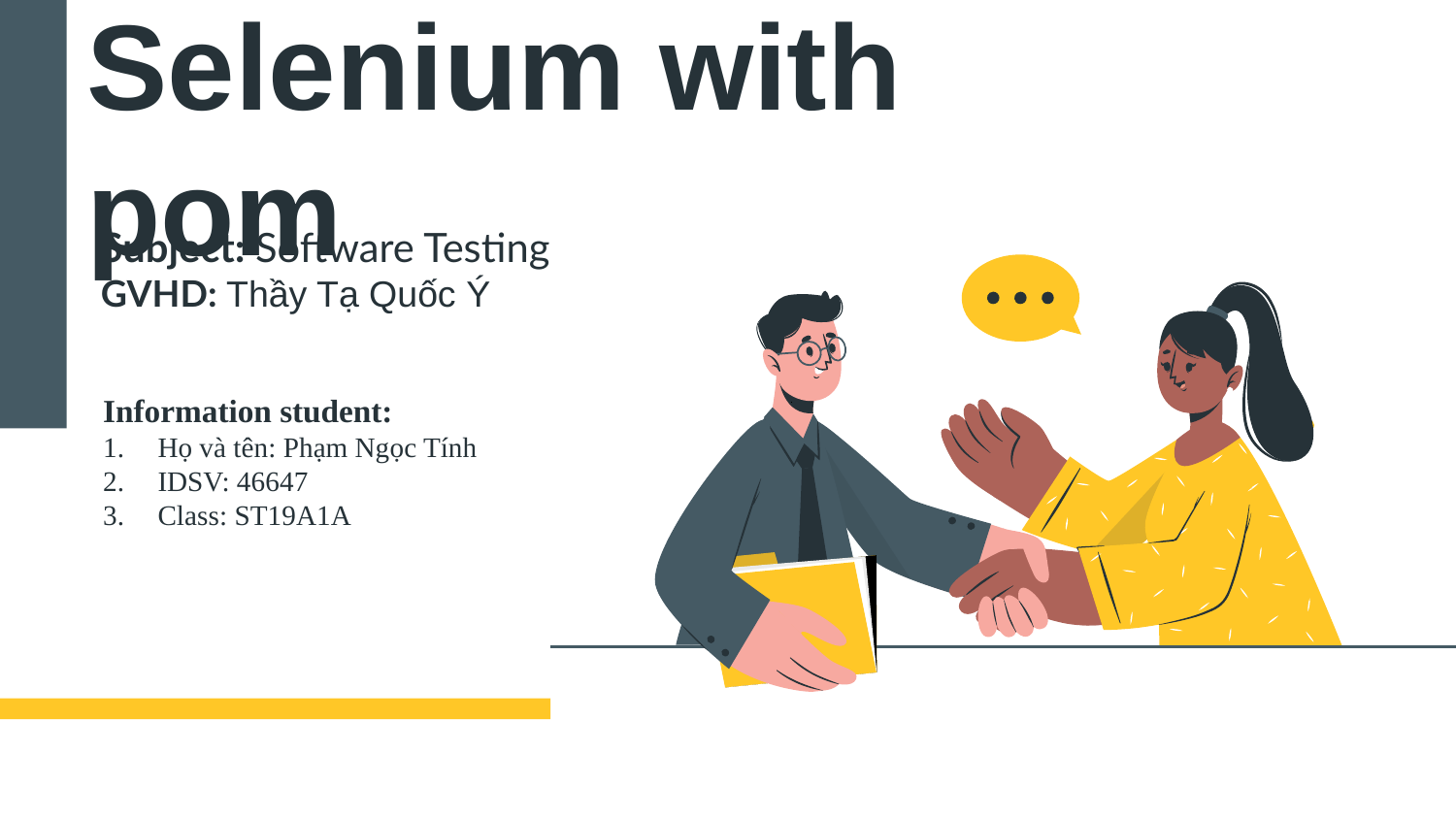

# Selenium with pom
Subject: Software Testing
GVHD: Thầy Tạ Quốc Ý

Information student:
Họ và tên: Phạm Ngọc Tính
IDSV: 46647
Class: ST19A1A